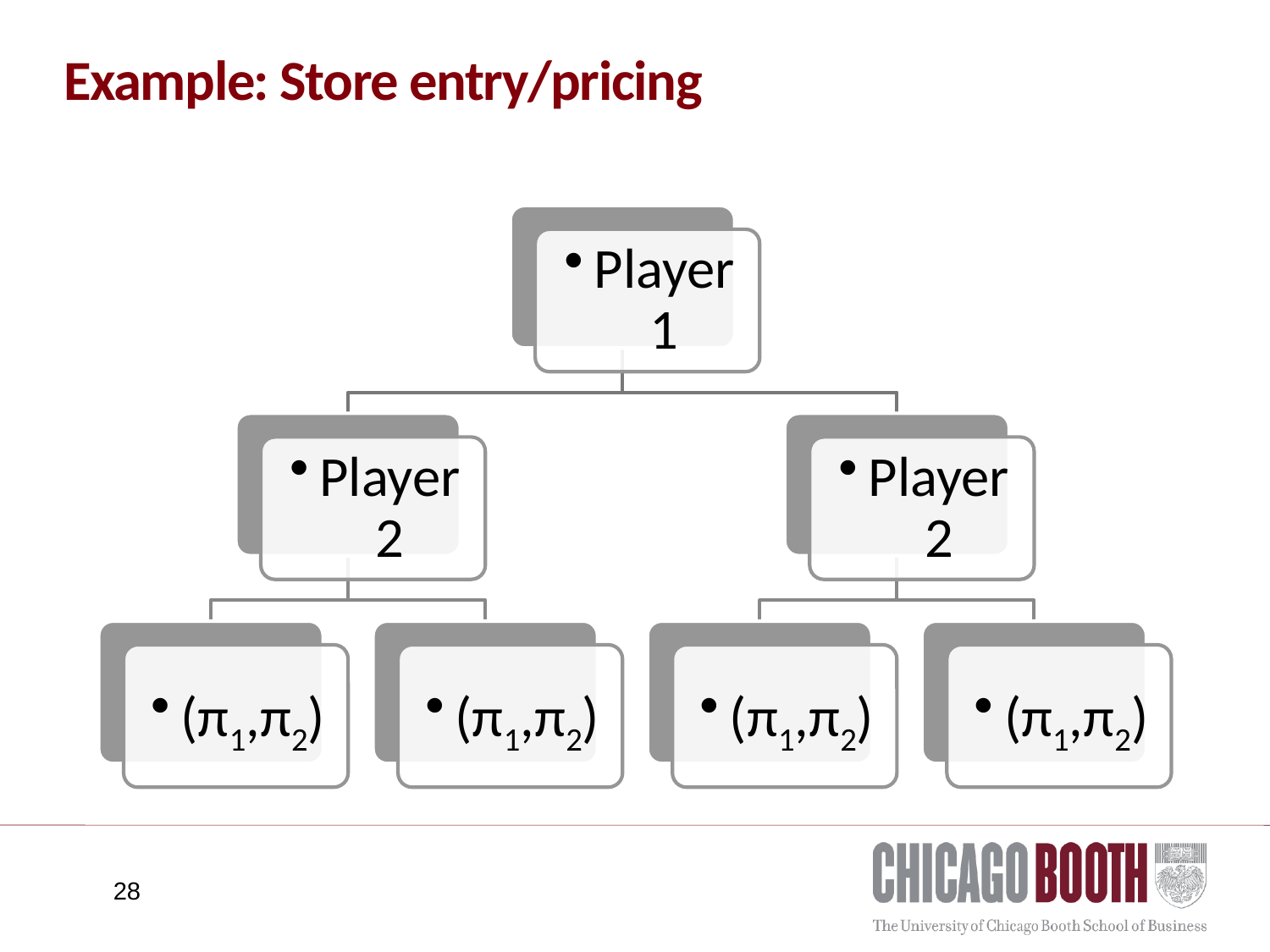

# Example: Store entry/pricing
Player 1
Player 2
(π1,π2)
(π1,π2)
Player 2
(π1,π2)
(π1,π2)